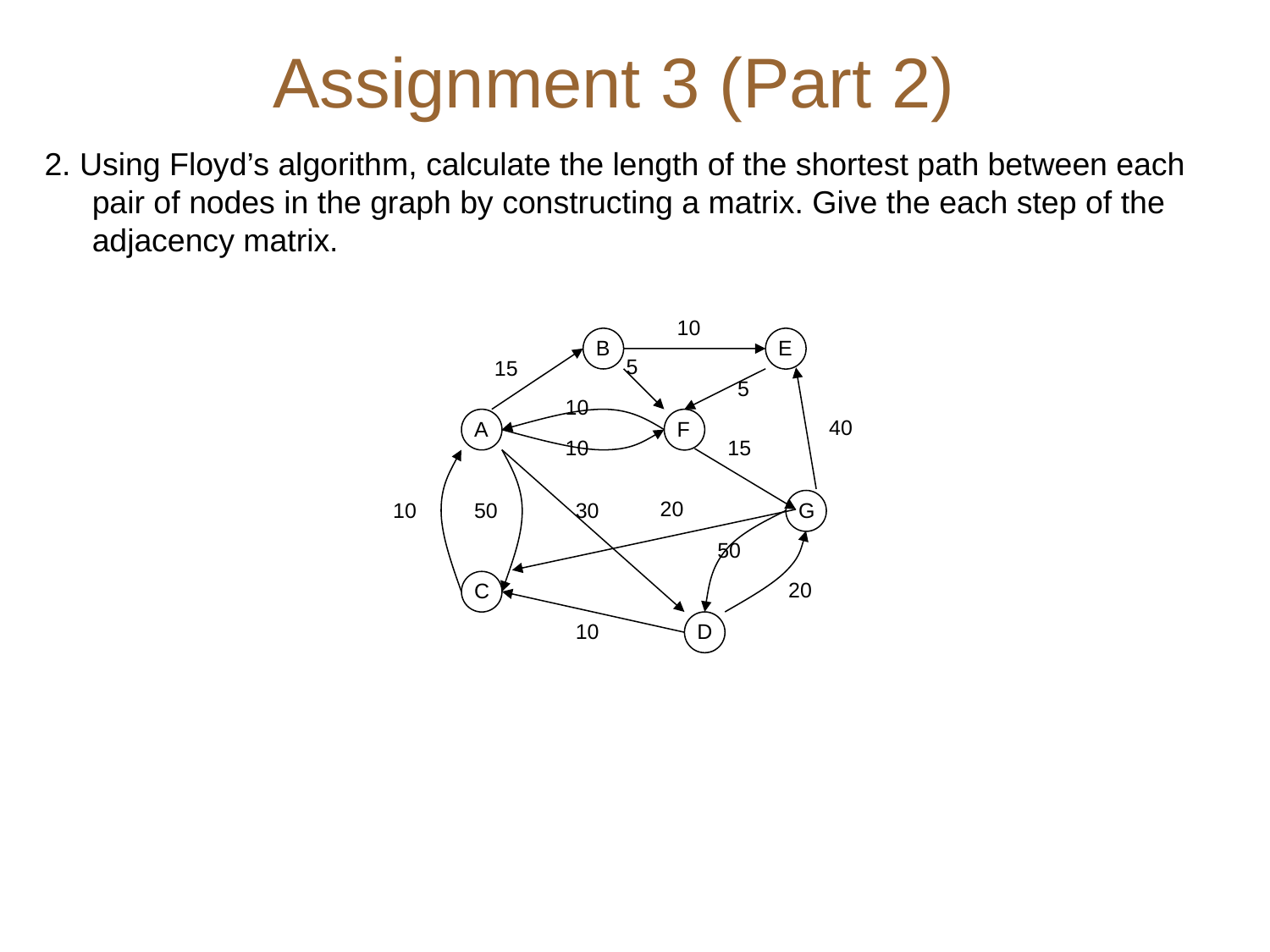

# Assignment 3 (Part 2)
2. Using Floyd’s algorithm, calculate the length of the shortest path between each pair of nodes in the graph by constructing a matrix. Give the each step of the adjacency matrix.

10

B

E
5
15

5
10
40

A

F
10
15

20
10
50
30

G

50

20

C

10

D